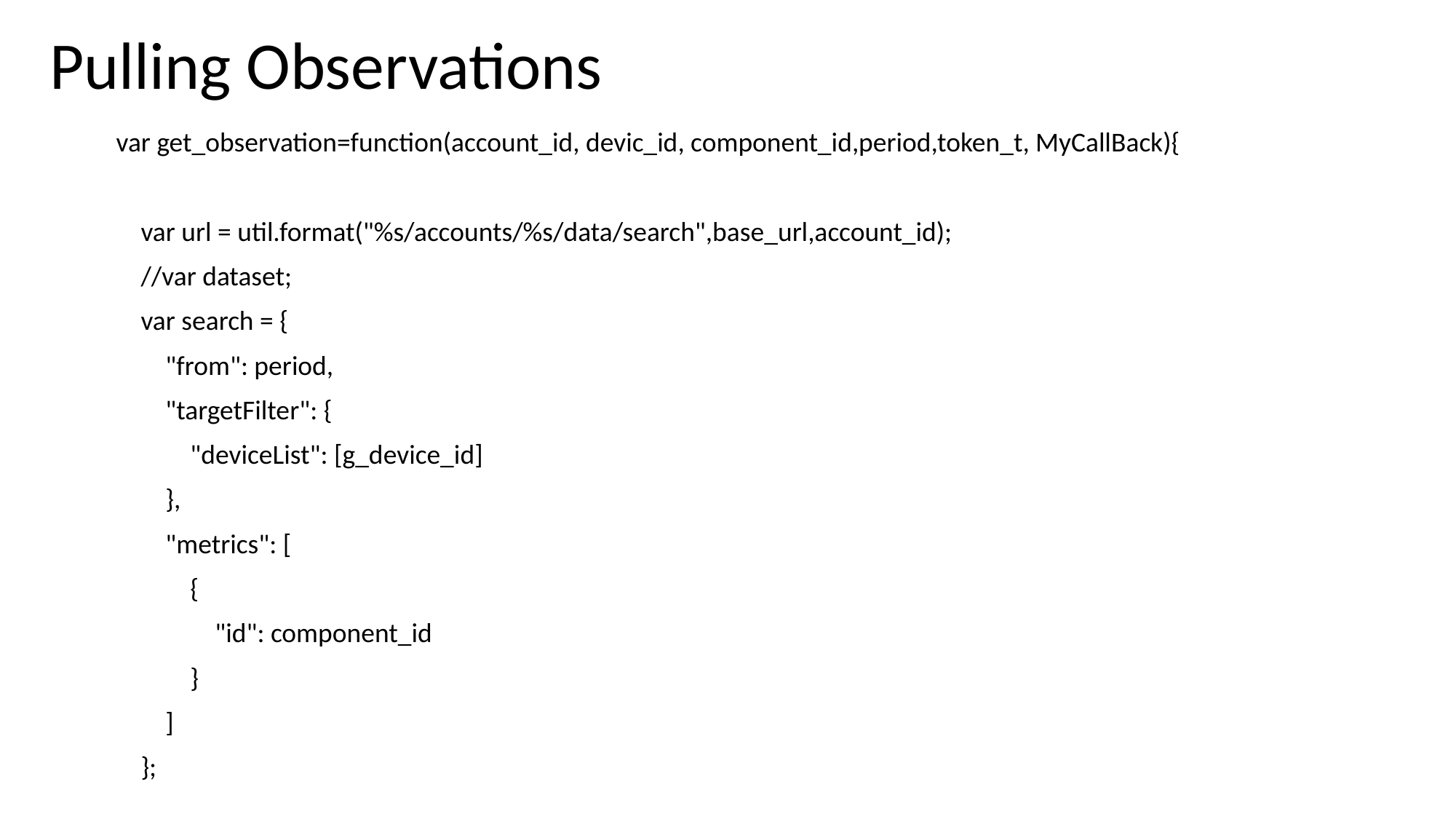

# Pulling Observations
var get_observation=function(account_id, devic_id, component_id,period,token_t, MyCallBack){

    var url = util.format("%s/accounts/%s/data/search",base_url,account_id);
    //var dataset;
    var search = {
        "from": period,
        "targetFilter": {
            "deviceList": [g_device_id]
        },
        "metrics": [
            {
                "id": component_id
            }
        ]
    };